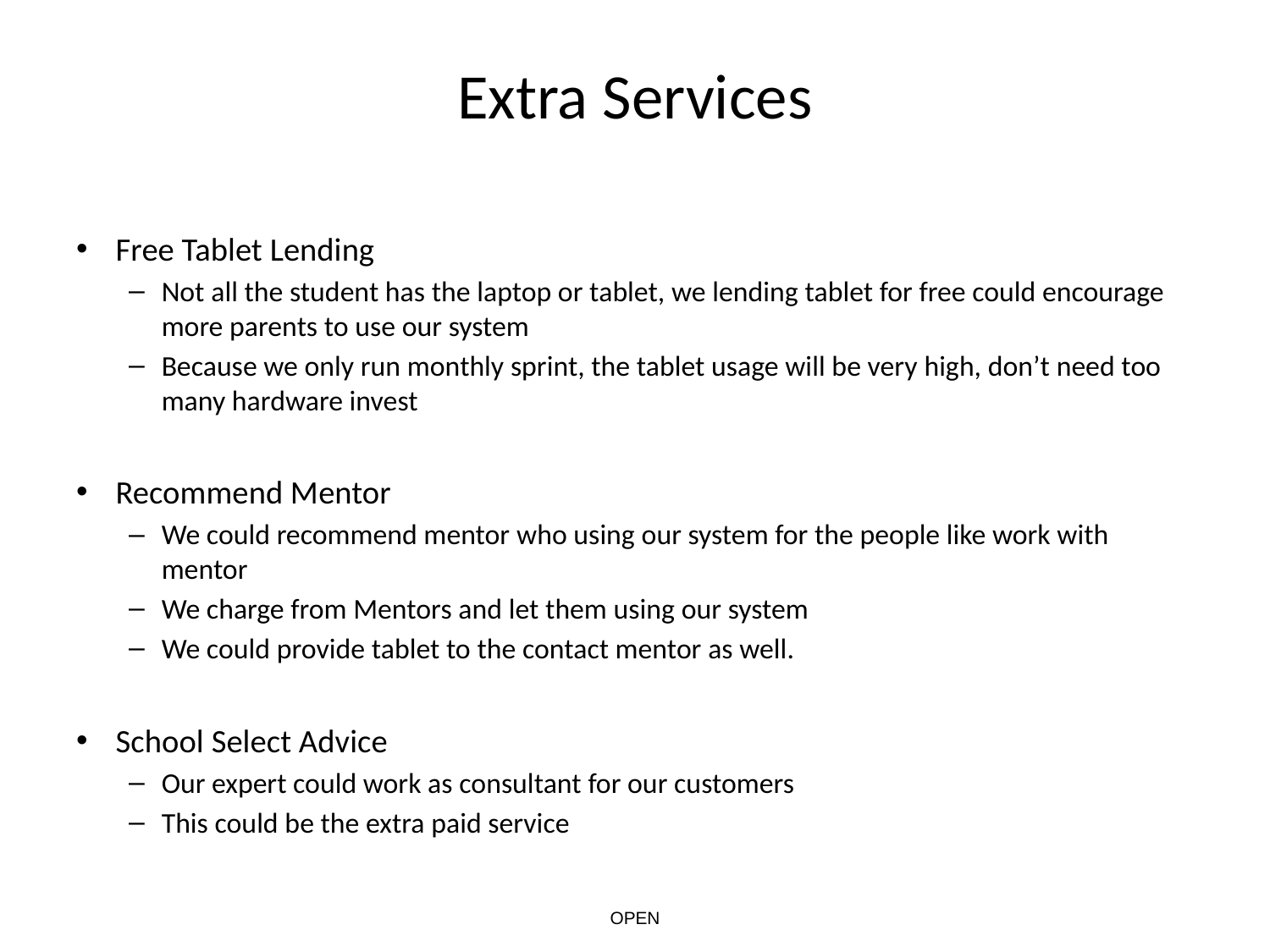

# Extra Services
Free Tablet Lending
Not all the student has the laptop or tablet, we lending tablet for free could encourage more parents to use our system
Because we only run monthly sprint, the tablet usage will be very high, don’t need too many hardware invest

Recommend Mentor
We could recommend mentor who using our system for the people like work with mentor
We charge from Mentors and let them using our system
We could provide tablet to the contact mentor as well.

School Select Advice
Our expert could work as consultant for our customers
This could be the extra paid service